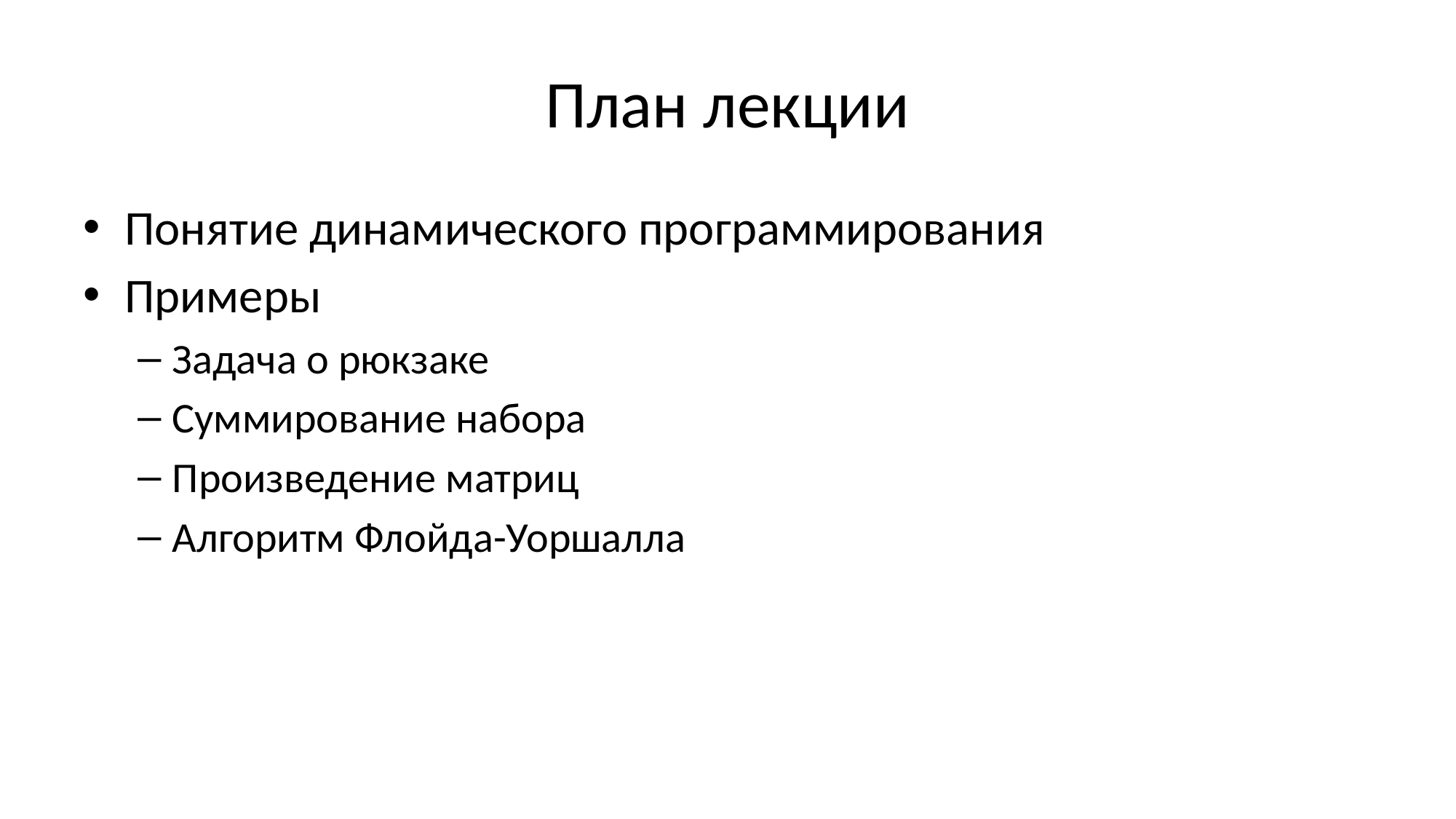

# План лекции
Понятие динамического программирования
Примеры
Задача о рюкзаке
Суммирование набора
Произведение матриц
Алгоритм Флойда-Уоршалла